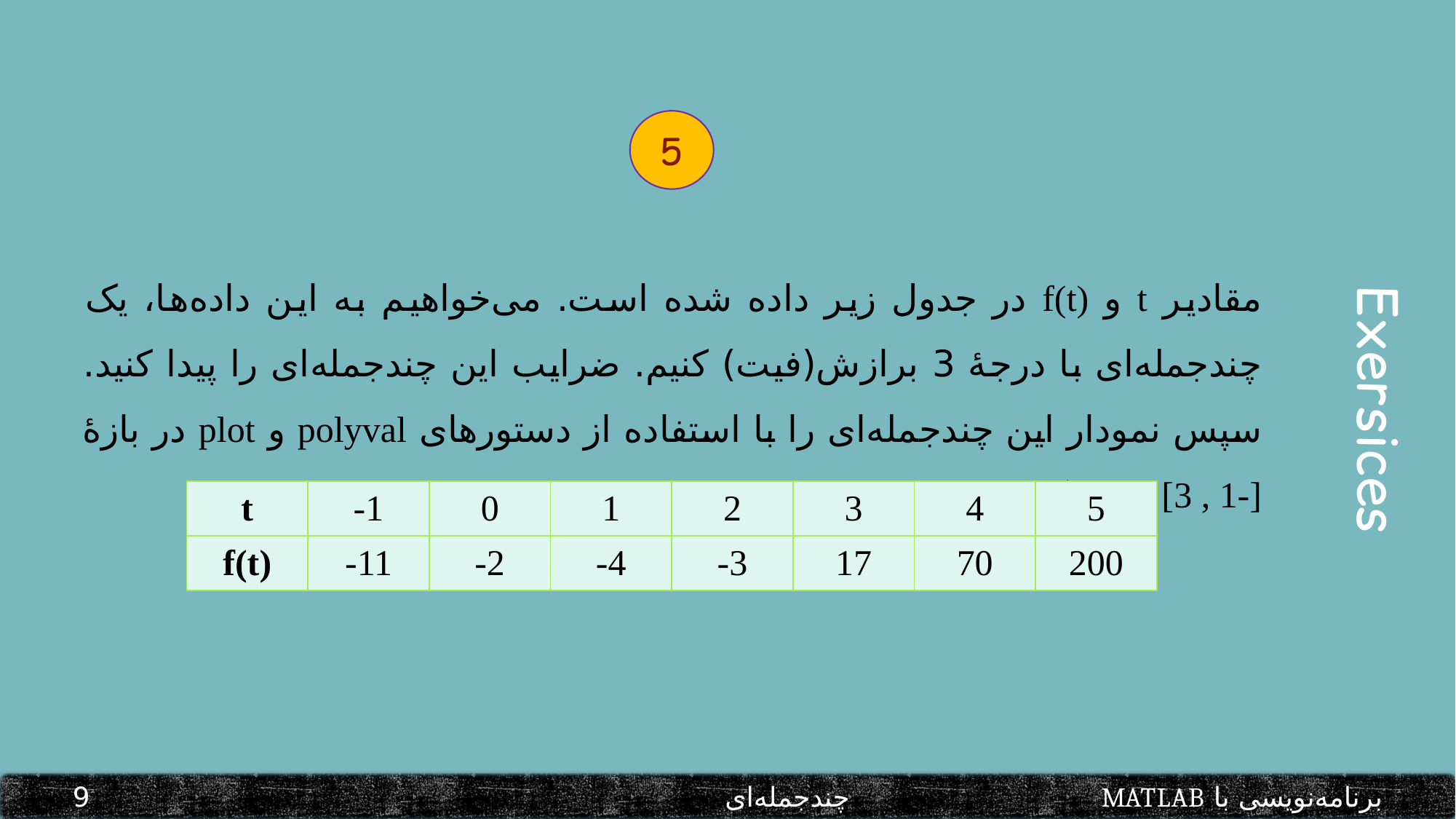

5
مقادیر t و f(t) در جدول زیر داده شده است. می‌خواهیم به این داده‌ها، یک چندجمله‌ای با درجۀ 3 برازش(فیت) کنیم. ضرایب این چندجمله‌ای را پیدا کنید. سپس نمودار این چندجمله‌ای را با استفاده از دستورهای polyval و plot در بازۀ [-1 , 3] رسم کنید.
Exersices
| t | -1 | 0 | 1 | 2 | 3 | 4 | 5 |
| --- | --- | --- | --- | --- | --- | --- | --- |
| f(t) | -11 | -2 | -4 | -3 | 17 | 70 | 200 |
برنامه‌نویسی با MATLAB			           چندجمله‌ای						9